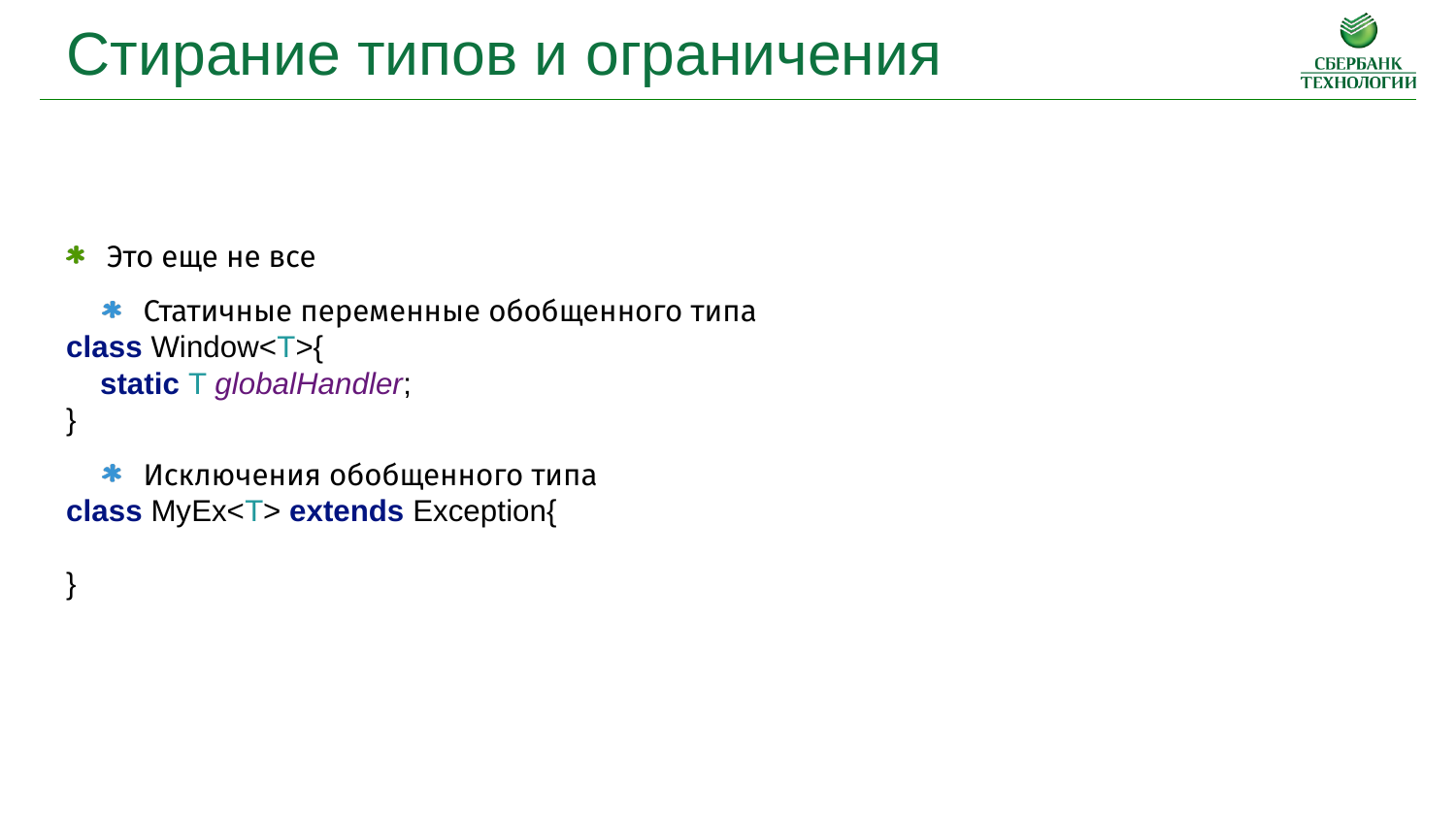

Стирание типов и ограничения
Это еще не все
Статичные переменные обобщенного типа
class Window<T>{
    static T globalHandler;
}
Исключения обобщенного типа
class MyEx<T> extends Exception{

}